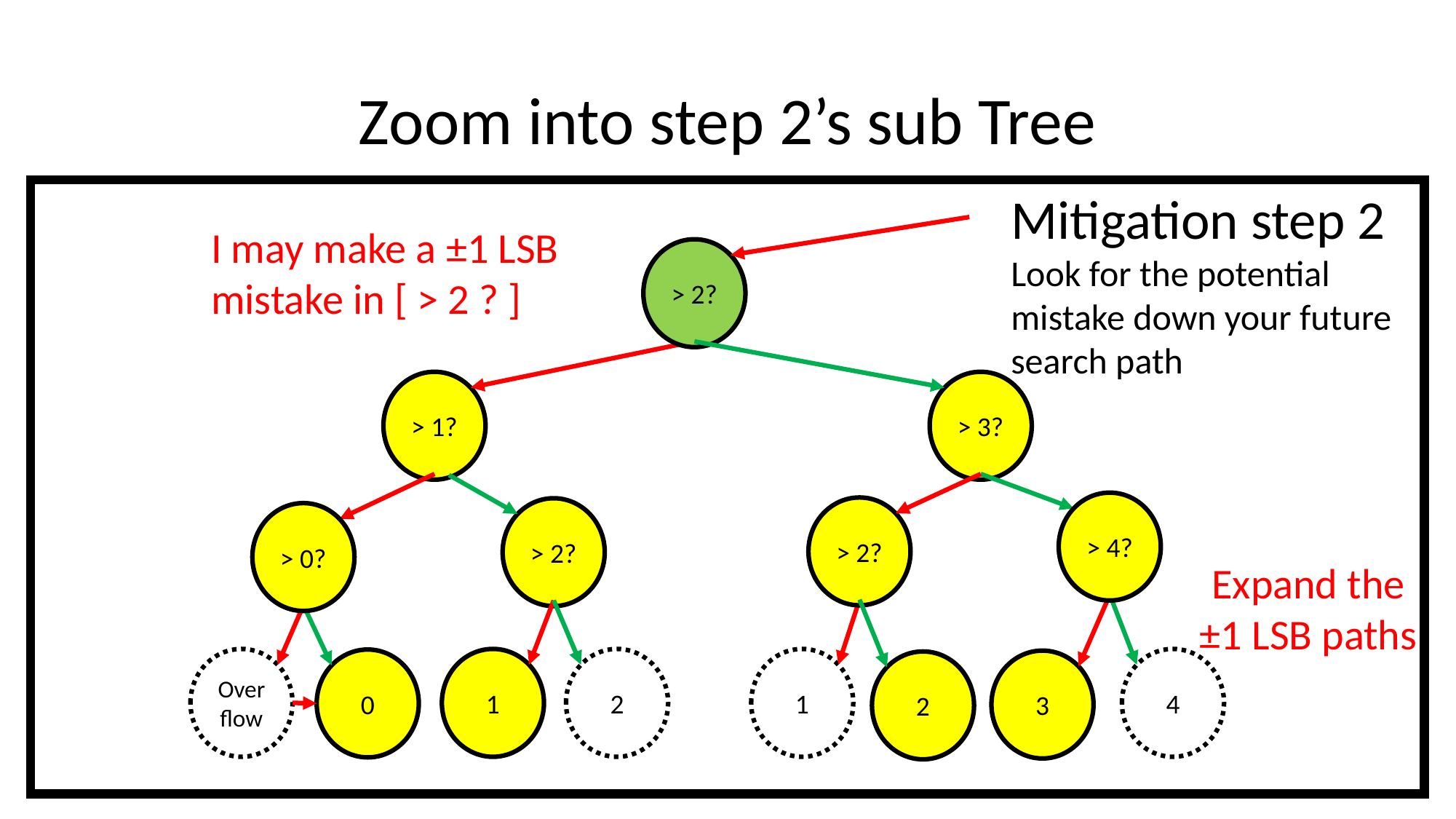

# Zoom into step 2’s sub Tree
Mitigation step 2
Look for the potential mistake down your future search path

I may make a ±1 LSB mistake in [ > 2 ? ]
> 2?
> 1?
> 3?
> 4?
> 2?
> 2?
> 0?
Expand the ±1 LSB paths
4
1
2
Over
flow
1
0
3
2